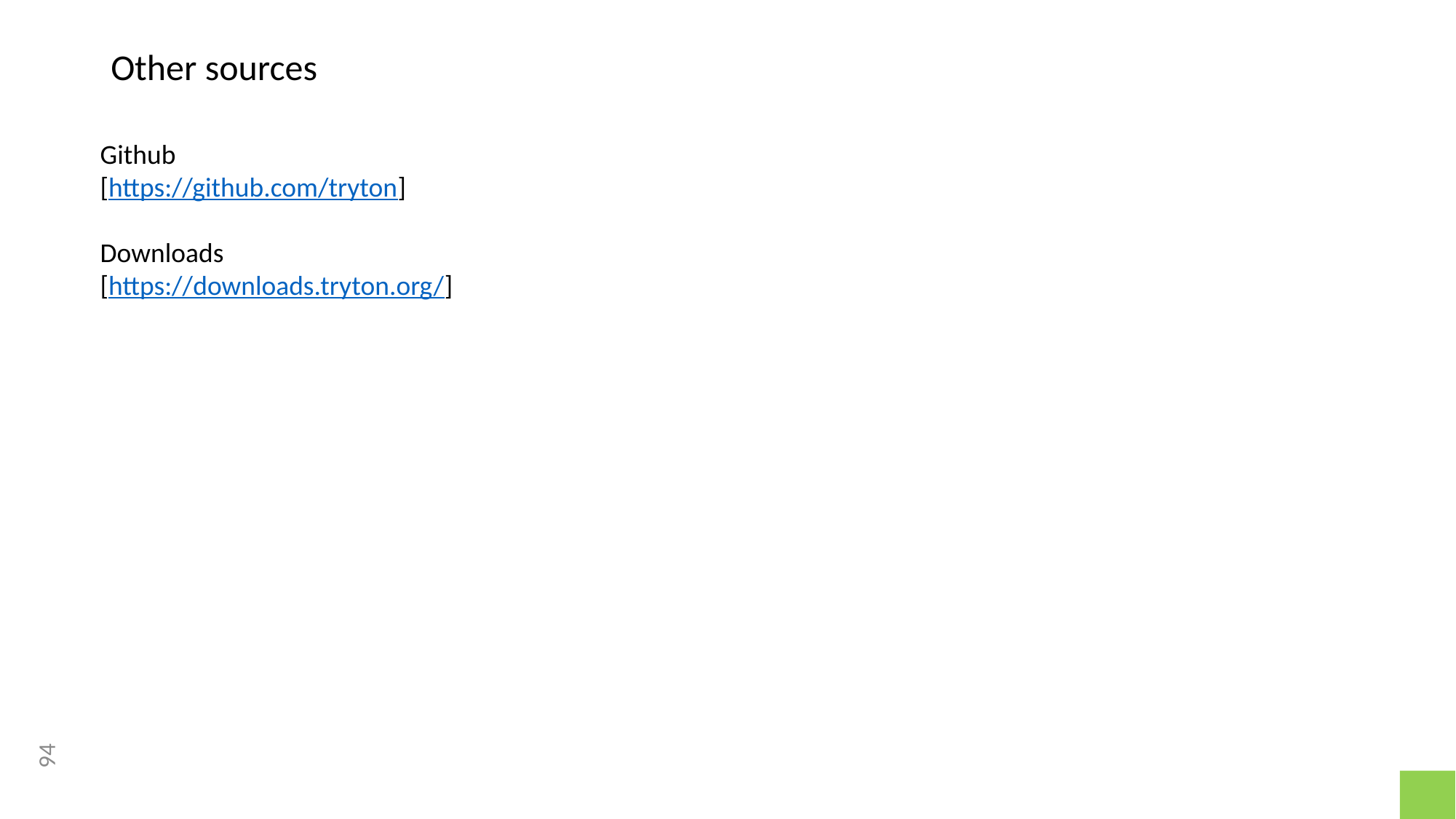

# Other sources
Github
[https://github.com/tryton]

Downloads
[https://downloads.tryton.org/]
94